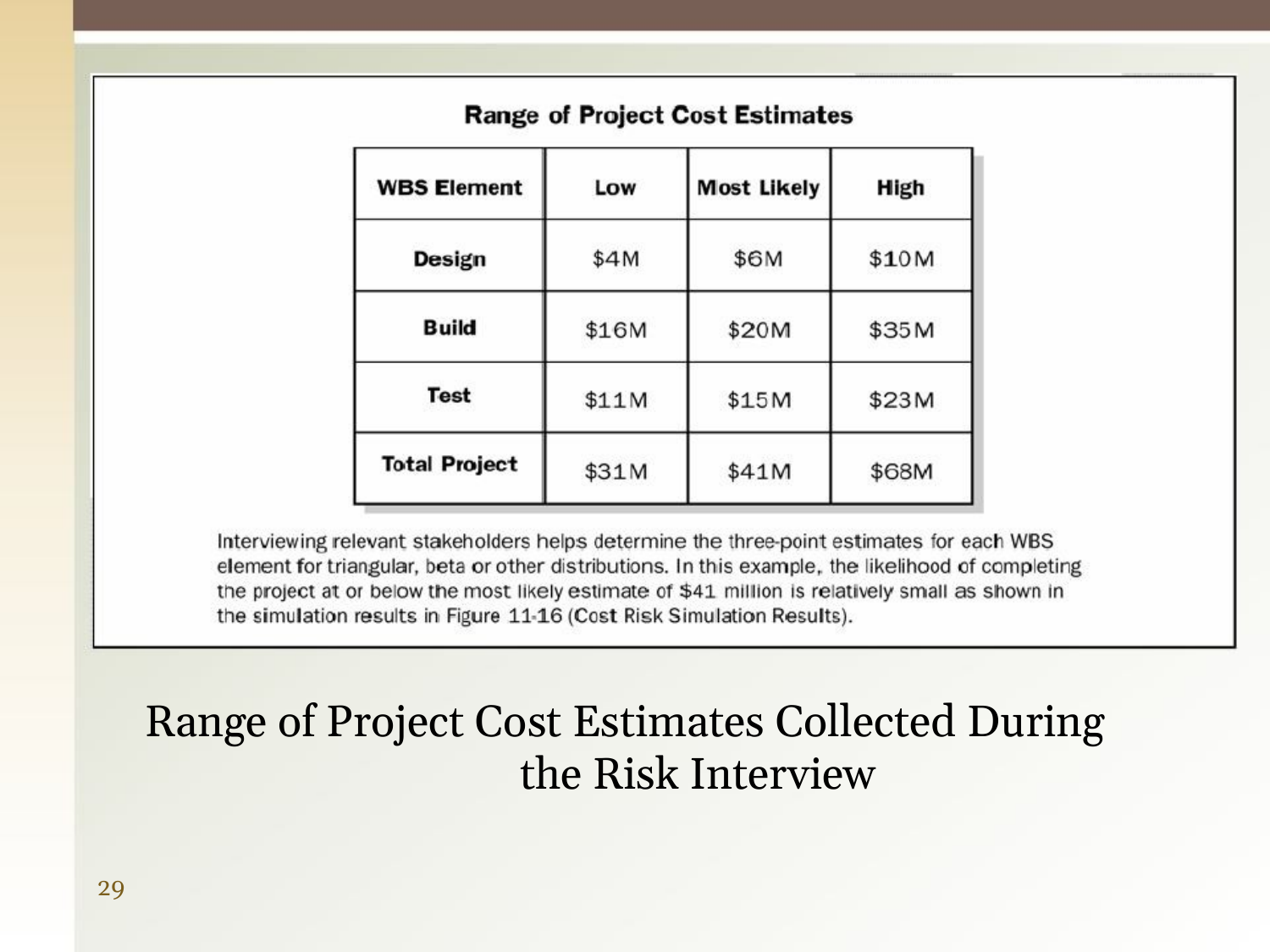

Range of Project Cost Estimates Collected During the Risk Interview
29